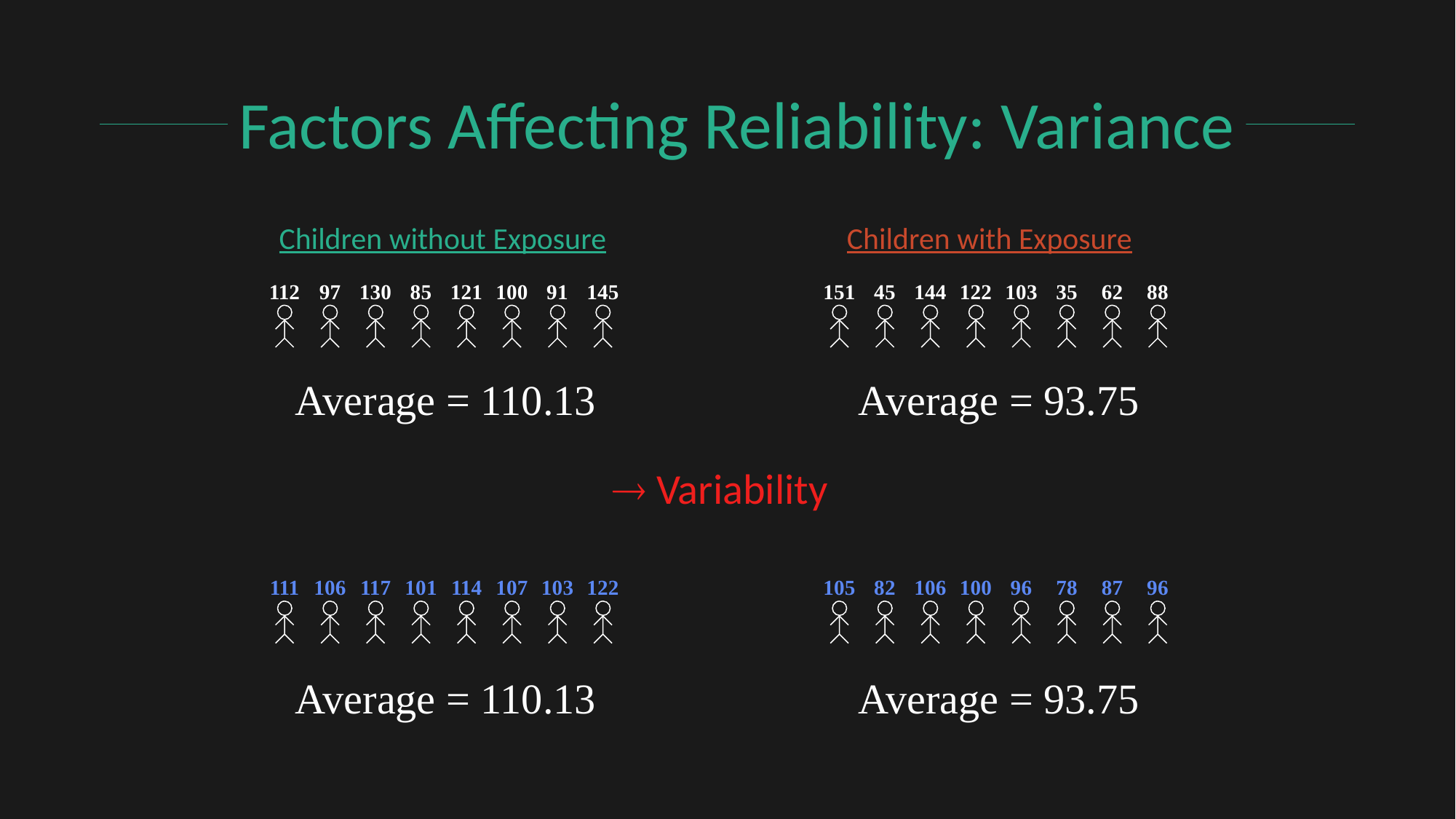

Factors Affecting Reliability: Variance
Children without Exposure
Children with Exposure
112

97

130

85

121

100

91

145

151

45

144

122

103

35

62

88

Average = 110.13
Average = 93.75
→ Variability
111

106

117

101

114

107

103

122

105

82

106

100

96

78

87

96

Average = 110.13
Average = 93.75